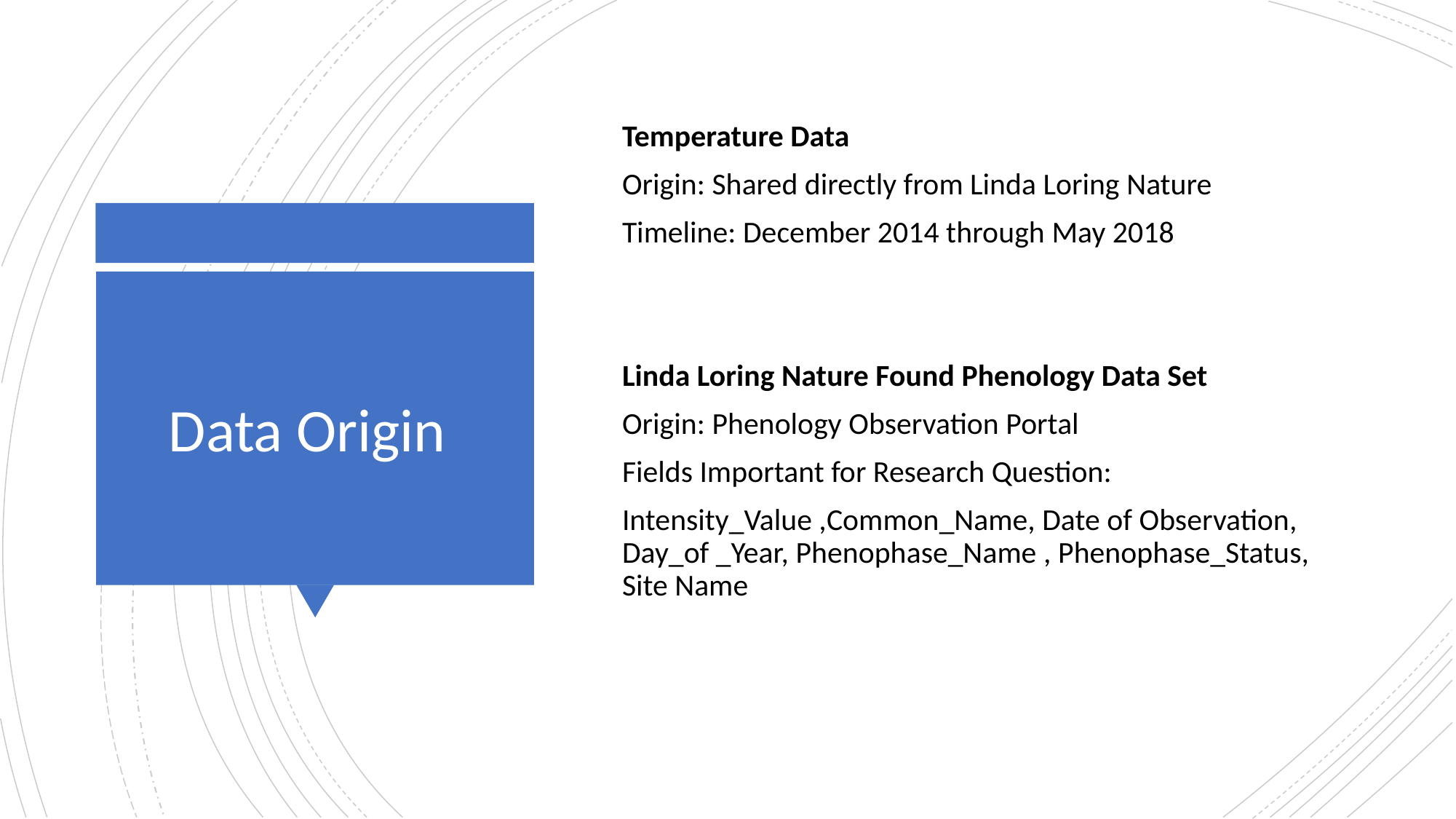

Temperature Data
Origin: Shared directly from Linda Loring Nature
Timeline: December 2014 through May 2018

Linda Loring Nature Found Phenology Data Set
Origin: Phenology Observation Portal
Fields Important for Research Question:
Intensity_Value ,Common_Name, Date of Observation, Day_of _Year, Phenophase_Name , Phenophase_Status, Site Name

# Data Origin